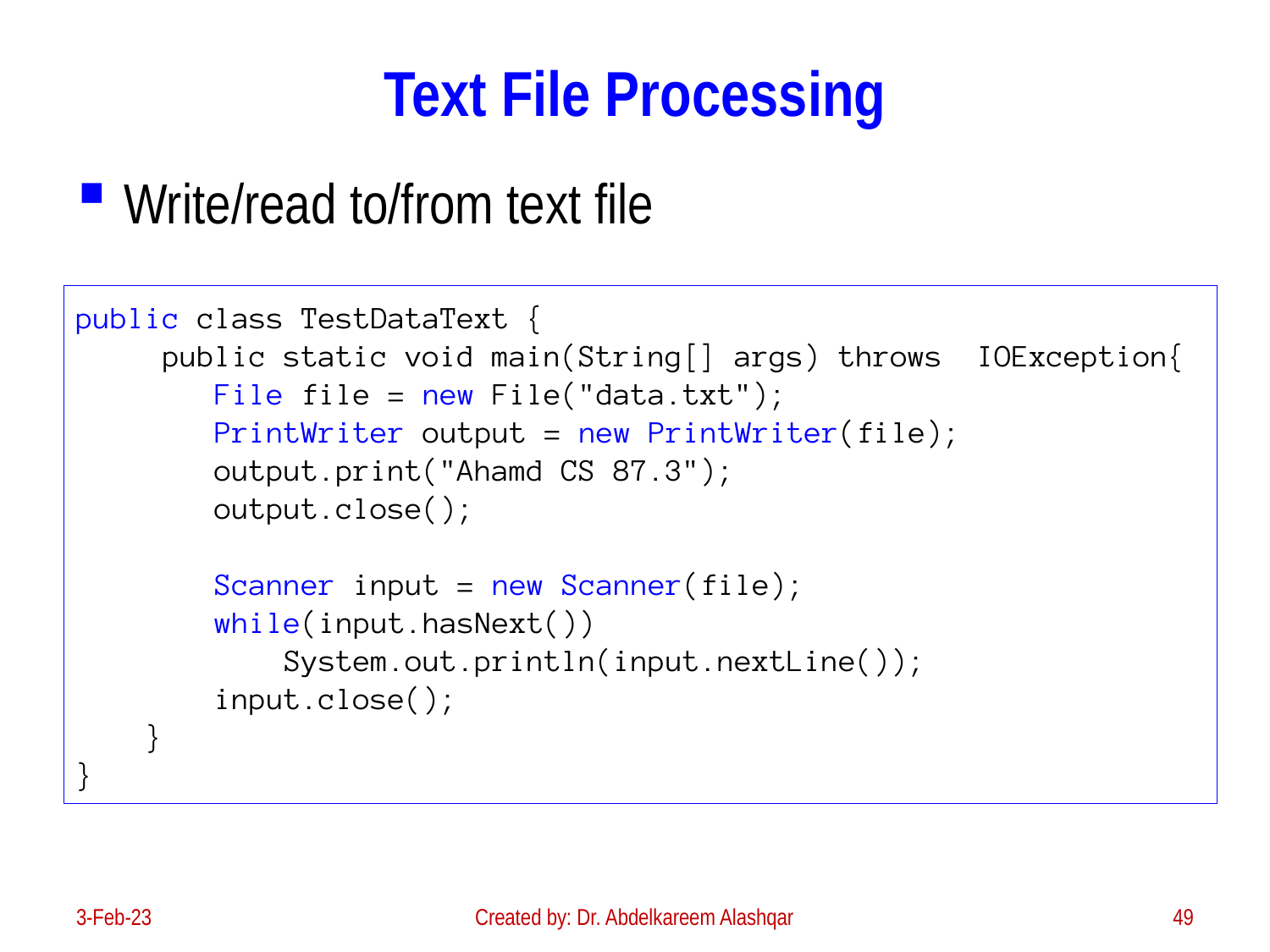

# Text File Processing
Write/read to/from text file
public class TestDataText {
     public static void main(String[] args) throws  IOException{
        File file = new File("data.txt");
        PrintWriter output = new PrintWriter(file);
        output.print("Ahamd CS 87.3");
        output.close();

        Scanner input = new Scanner(file);
        while(input.hasNext())
            System.out.println(input.nextLine());
        input.close();
    }
}
3-Feb-23
Created by: Dr. Abdelkareem Alashqar
49